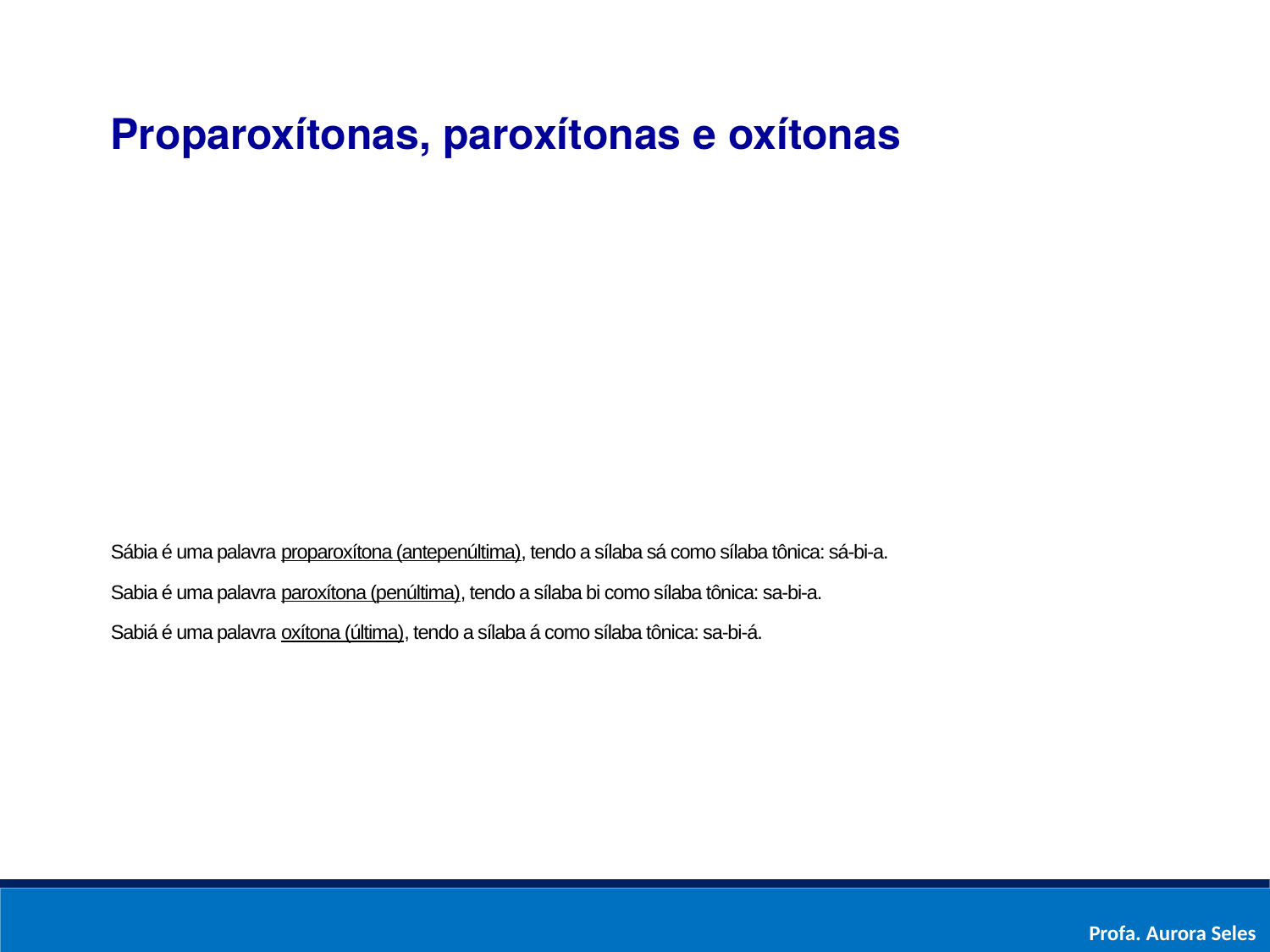

Proparoxítonas, paroxítonas e oxítonas
# Sábia é uma palavra proparoxítona (antepenúltima), tendo a sílaba sá como sílaba tônica: sá-bi-a.   Sabia é uma palavra paroxítona (penúltima), tendo a sílaba bi como sílaba tônica: sa-bi-a.   Sabiá é uma palavra oxítona (última), tendo a sílaba á como sílaba tônica: sa-bi-á.
Profa. Aurora Seles